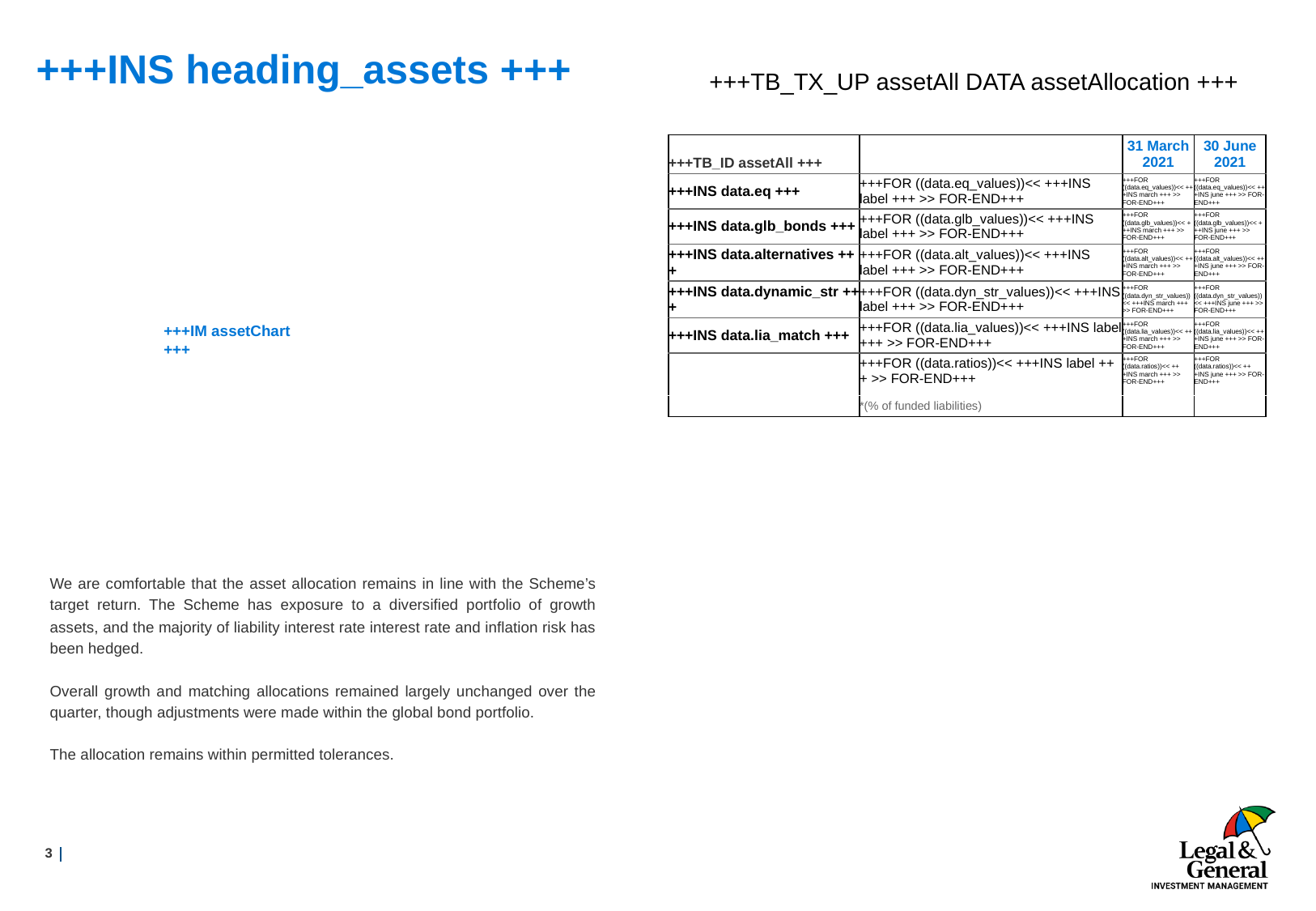

# +++INS heading_assets +++
+++TB_TX_UP assetAll DATA assetAllocation +++
| +++TB\_ID assetAll +++ |  | 31 March 2021 | 30 June 2021 |
| --- | --- | --- | --- |
| +++INS data.eq +++ | +++FOR ((data.eq\_values))<< +++INS label +++ >> FOR-END+++ | +++FOR ((data.eq\_values))<< +++INS march +++ >> FOR-END+++ | +++FOR ((data.eq\_values))<< +++INS june +++ >> FOR-END+++ |
| +++INS data.glb\_bonds +++ | +++FOR ((data.glb\_values))<< +++INS label +++ >> FOR-END+++ | +++FOR ((data.glb\_values))<< +++INS march +++ >> FOR-END+++ | +++FOR ((data.glb\_values))<< +++INS june +++ >> FOR-END+++ |
| +++INS data.alternatives +++ | +++FOR ((data.alt\_values))<< +++INS label +++ >> FOR-END+++ | +++FOR ((data.alt\_values))<< +++INS march +++ >> FOR-END+++ | +++FOR ((data.alt\_values))<< +++INS june +++ >> FOR-END+++ |
| +++INS data.dynamic\_str +++ | +++FOR ((data.dyn\_str\_values))<< +++INS label +++ >> FOR-END+++ | +++FOR ((data.dyn\_str\_values))<< +++INS march +++ >> FOR-END+++ | +++FOR ((data.dyn\_str\_values))<< +++INS june +++ >> FOR-END+++ |
| +++INS data.lia\_match +++ | +++FOR ((data.lia\_values))<< +++INS label +++ >> FOR-END+++ | +++FOR ((data.lia\_values))<< +++INS march +++ >> FOR-END+++ | +++FOR ((data.lia\_values))<< +++INS june +++ >> FOR-END+++ |
|  | +++FOR ((data.ratios))<< +++INS label +++ >> FOR-END+++ | +++FOR ((data.ratios))<< +++INS march +++ >> FOR-END+++ | +++FOR ((data.ratios))<< +++INS june +++ >> FOR-END+++ |
|  | \*(% of funded liabilities) |  |  |
+++IM assetChart +++
We are comfortable that the asset allocation remains in line with the Scheme’s target return. The Scheme has exposure to a diversified portfolio of growth assets, and the majority of liability interest rate interest rate and inflation risk has been hedged.
Overall growth and matching allocations remained largely unchanged over the quarter, though adjustments were made within the global bond portfolio.
The allocation remains within permitted tolerances.

3